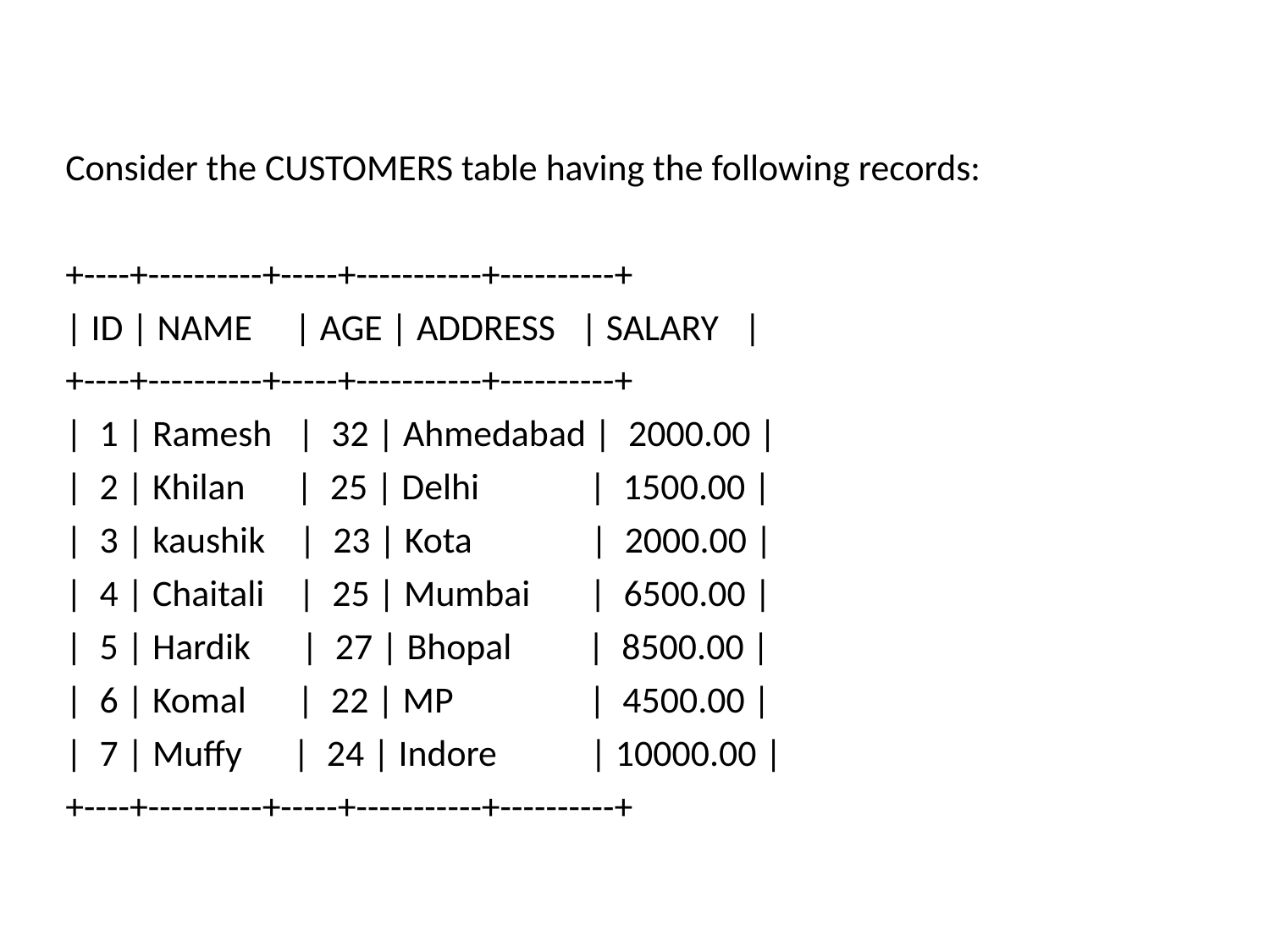

Consider the CUSTOMERS table having the following records:

+----+----------+-----+-----------+----------+
| ID | NAME     | AGE | ADDRESS   | SALARY   |
+----+----------+-----+-----------+----------+
|  1 | Ramesh   |  32 | Ahmedabad |  2000.00 |
|  2 | Khilan      |  25 | Delhi             |  1500.00 |
|  3 | kaushik    |  23 | Kota              |  2000.00 |
|  4 | Chaitali    |  25 | Mumbai       |  6500.00 |
|  5 | Hardik      |  27 | Bhopal         |  8500.00 |
|  6 | Komal      |  22 | MP                |  4500.00 |
|  7 | Muffy      |  24 | Indore           | 10000.00 |
+----+----------+-----+-----------+----------+